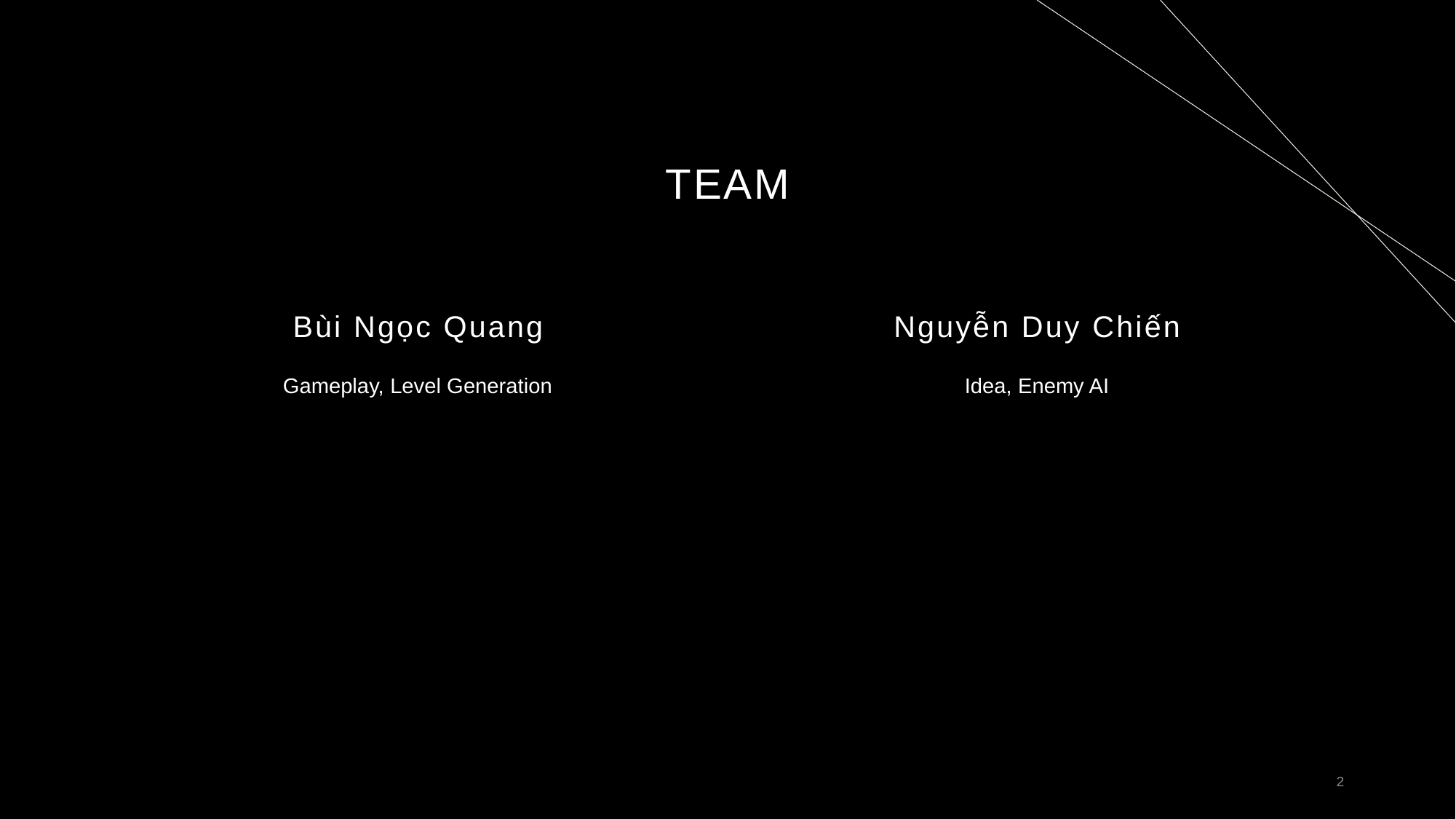

# Team
Bùi Ngọc Quang
Nguyễn Duy Chiến
Gameplay, Level Generation
Idea, Enemy AI
2